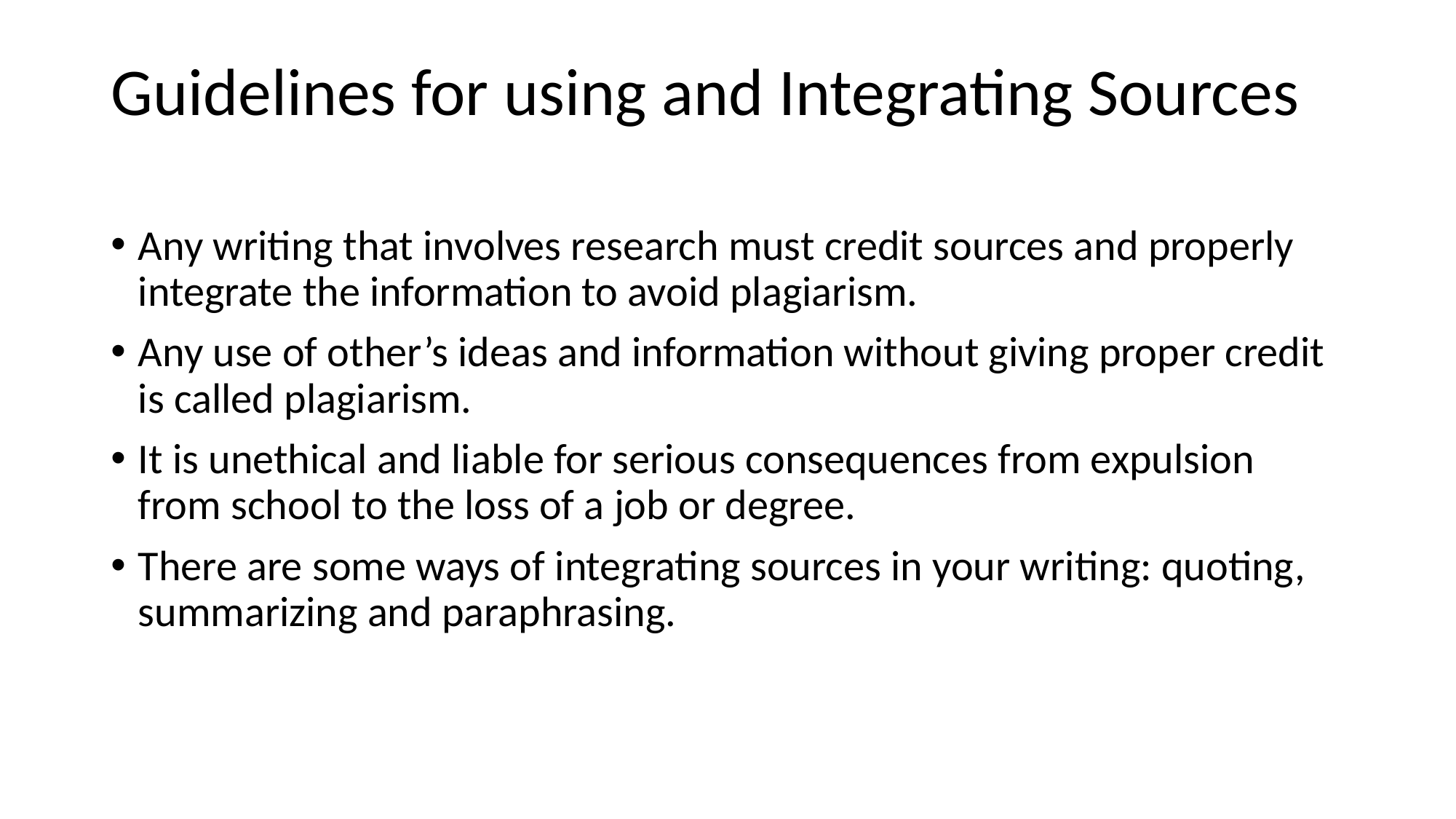

# Guidelines for using and Integrating Sources
Any writing that involves research must credit sources and properly integrate the information to avoid plagiarism.
Any use of other’s ideas and information without giving proper credit is called plagiarism.
It is unethical and liable for serious consequences from expulsion from school to the loss of a job or degree.
There are some ways of integrating sources in your writing: quoting, summarizing and paraphrasing.